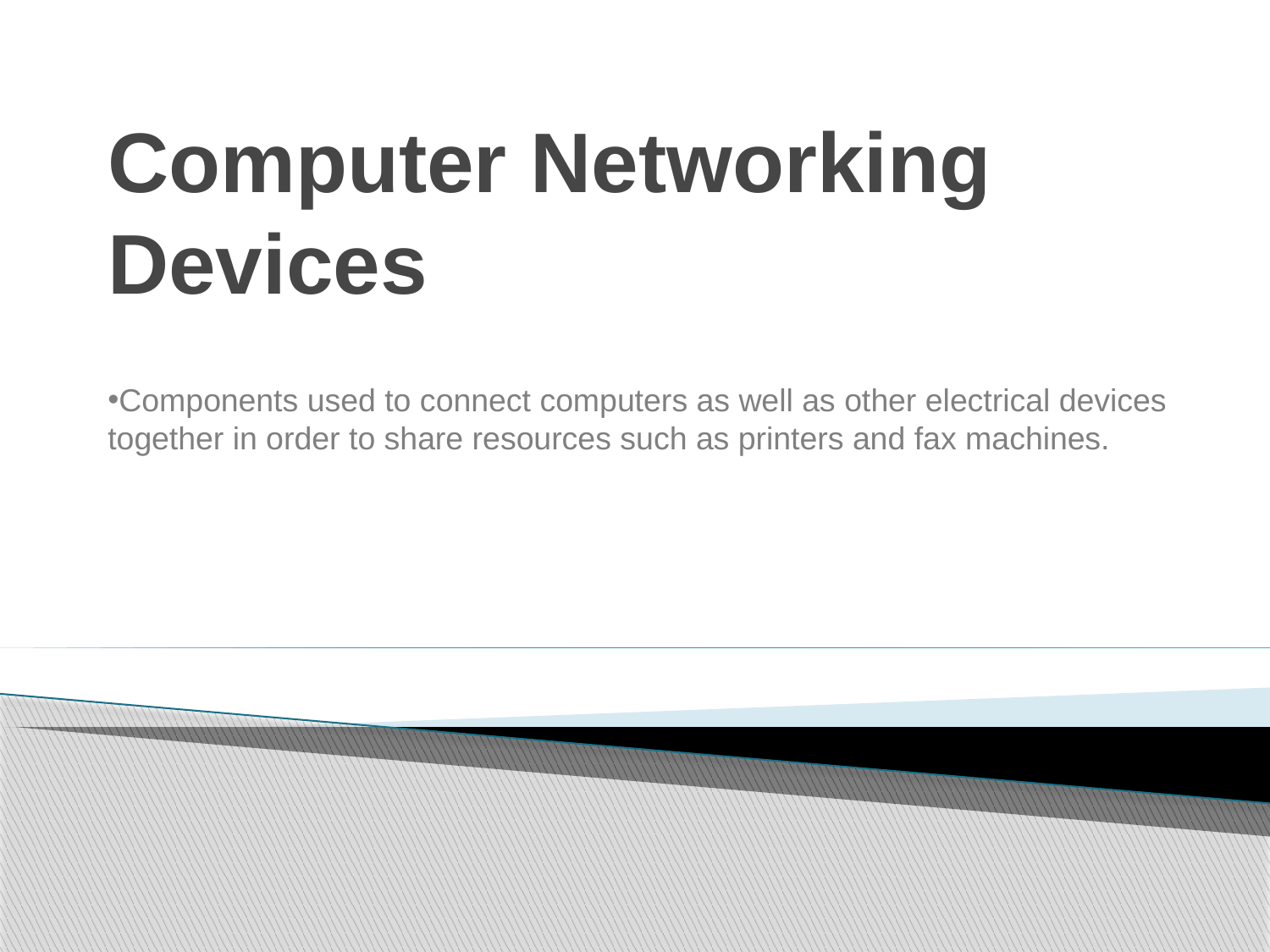

# Computer Networking Devices
Components used to connect computers as well as other electrical devices together in order to share resources such as printers and fax machines.